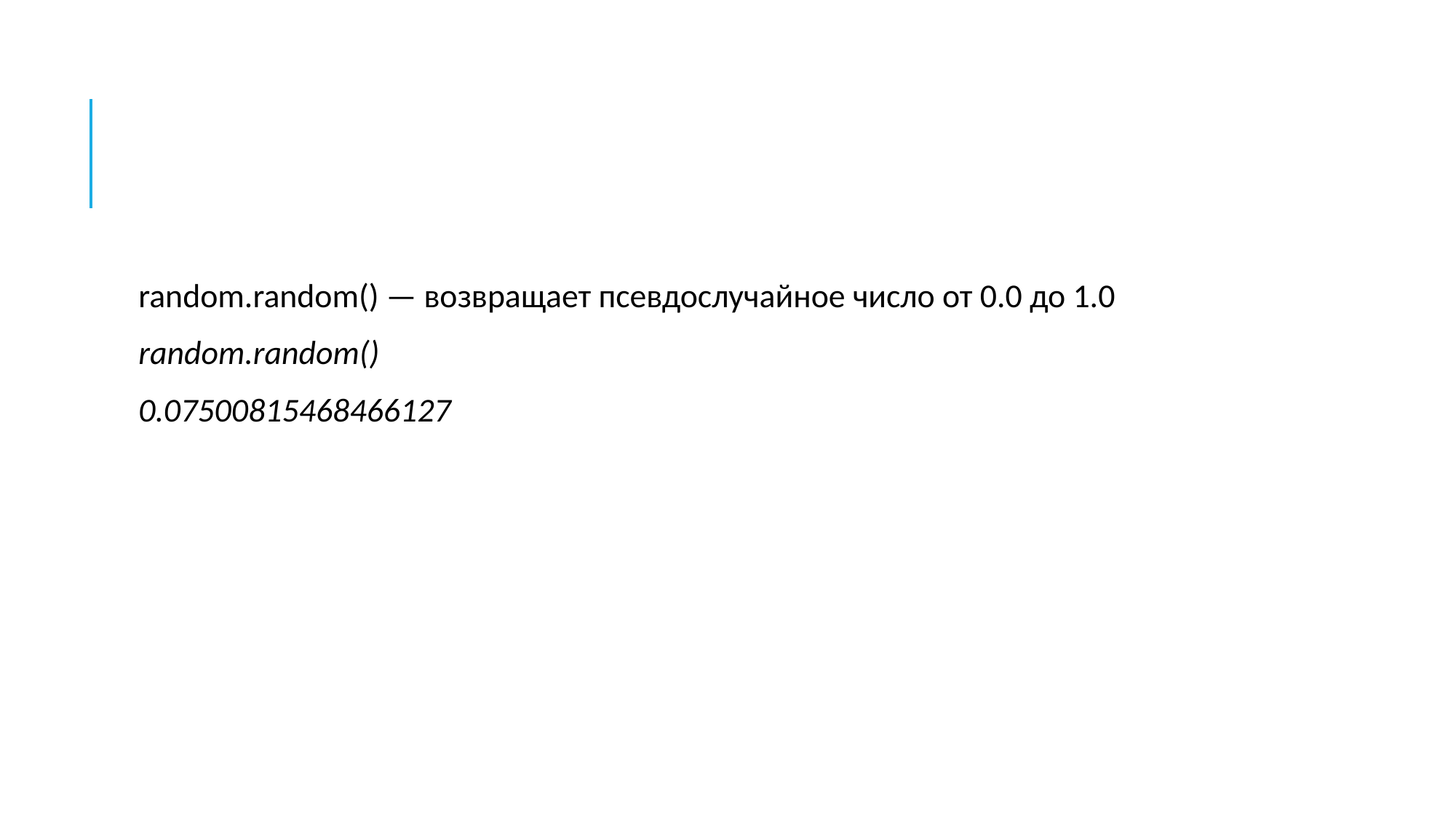

#
random.random() — возвращает псевдослучайное число от 0.0 до 1.0
random.random()
0.07500815468466127